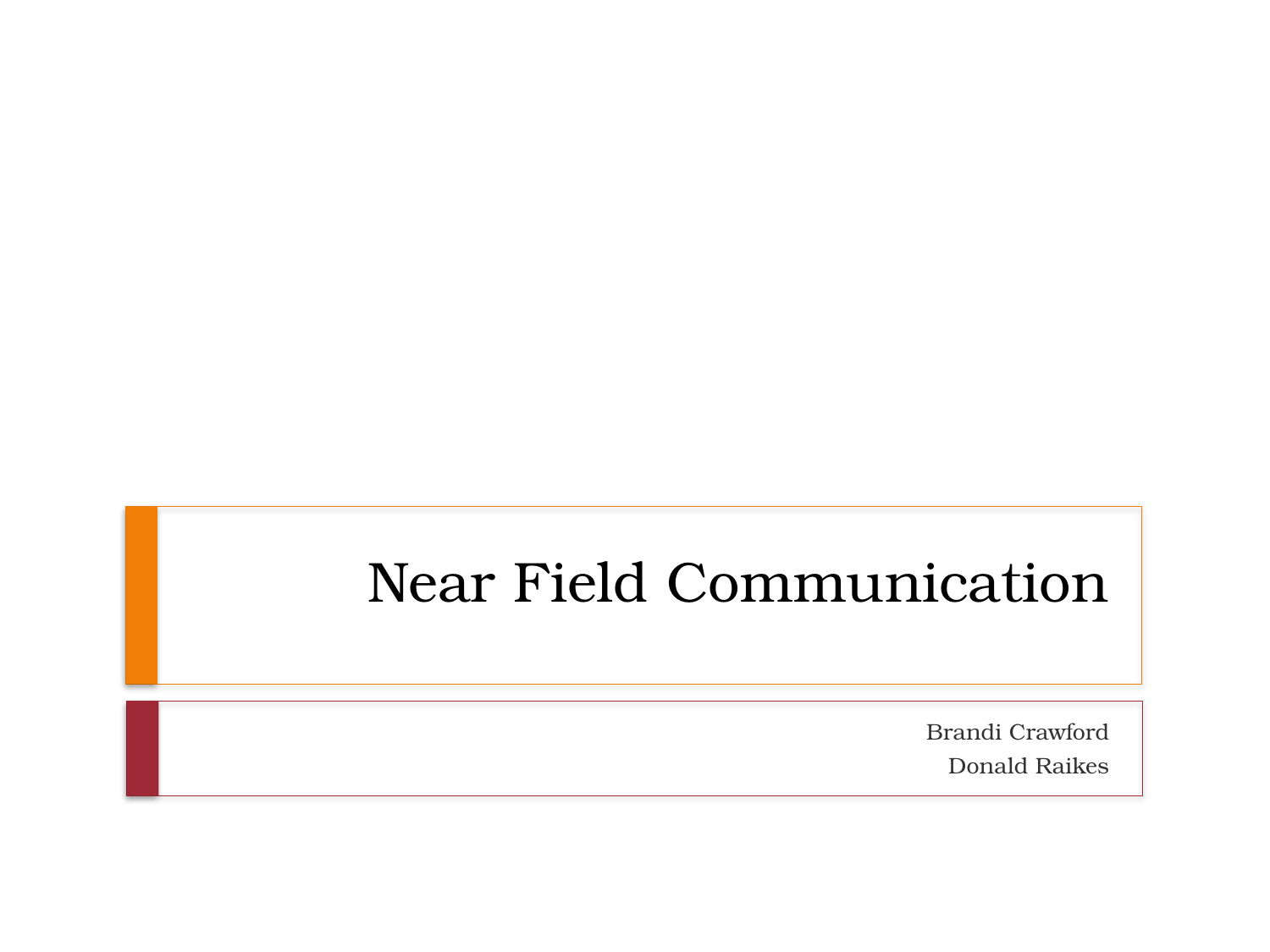

# Near Field Communication
Brandi Crawford
Donald Raikes